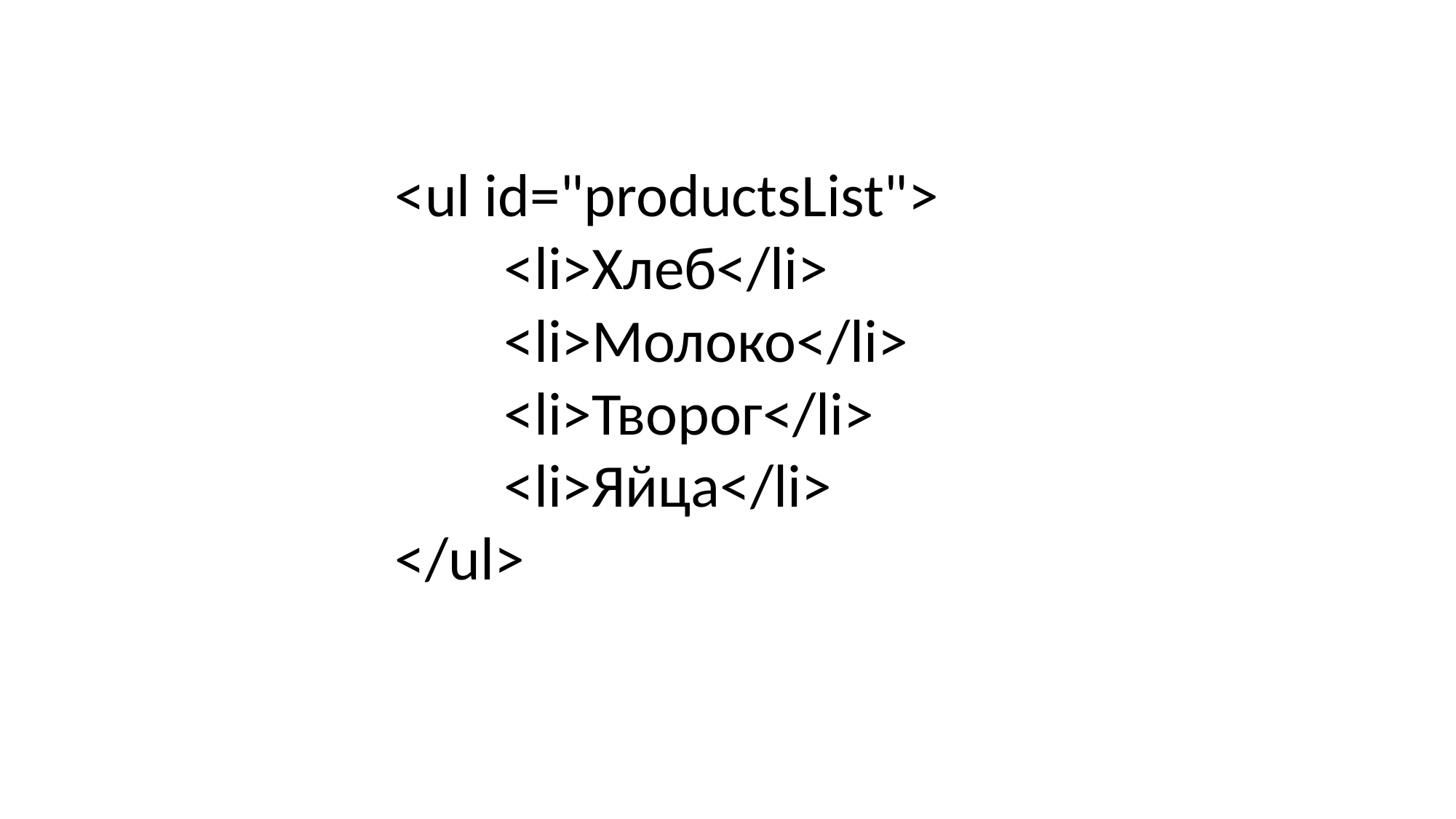

<ul id="productsList">
			<li>Хлеб</li>
			<li>Молоко</li>
			<li>Творог</li>
			<li>Яйца</li>
		</ul>

#